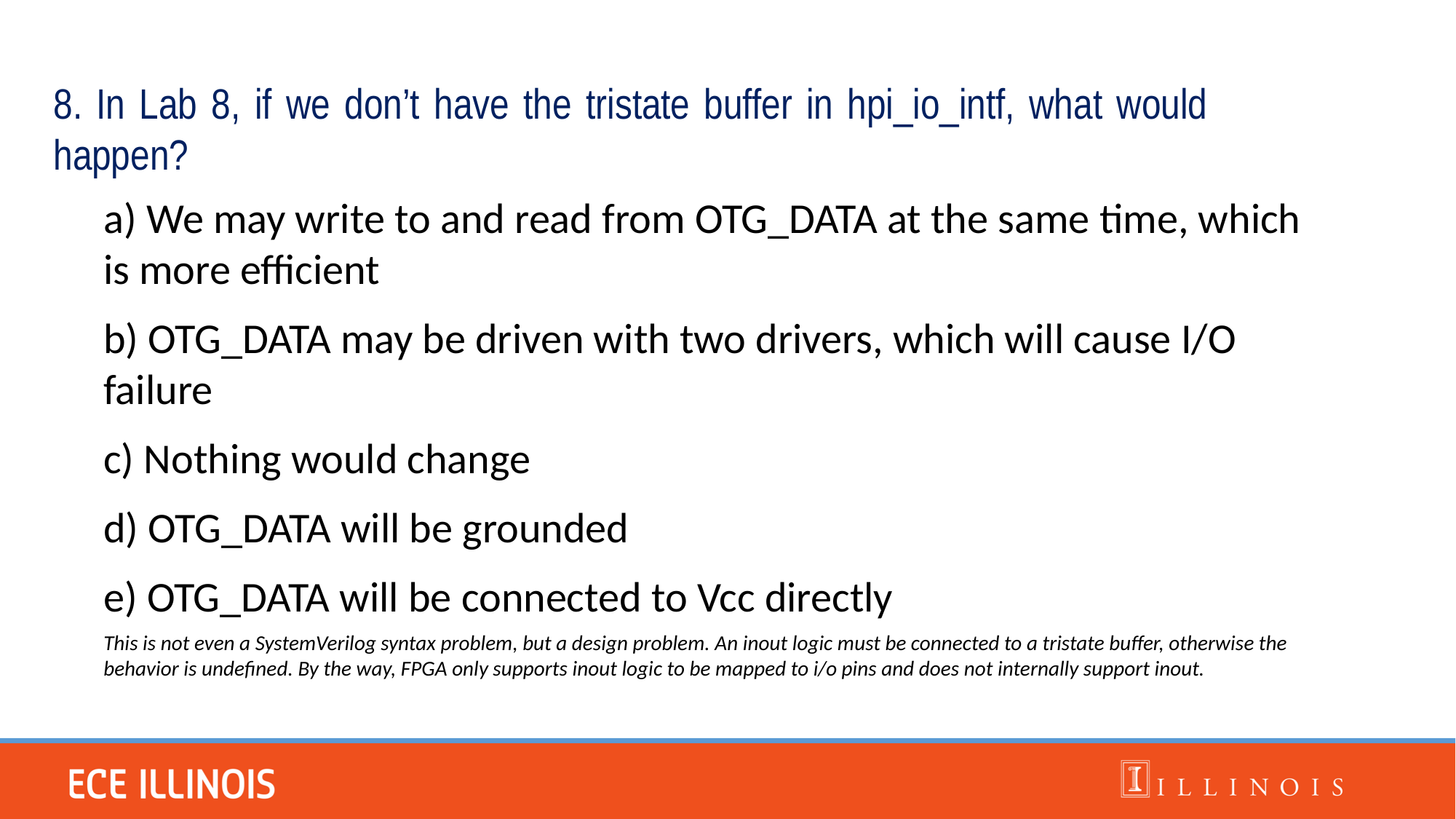

8. In Lab 8, if we don’t have the tristate buffer in hpi_io_intf, what would happen?
a) We may write to and read from OTG_DATA at the same time, which is more efficient
b) OTG_DATA may be driven with two drivers, which will cause I/O failure
c) Nothing would change
d) OTG_DATA will be grounded
e) OTG_DATA will be connected to Vcc directly
This is not even a SystemVerilog syntax problem, but a design problem. An inout logic must be connected to a tristate buffer, otherwise the behavior is undefined. By the way, FPGA only supports inout logic to be mapped to i/o pins and does not internally support inout.